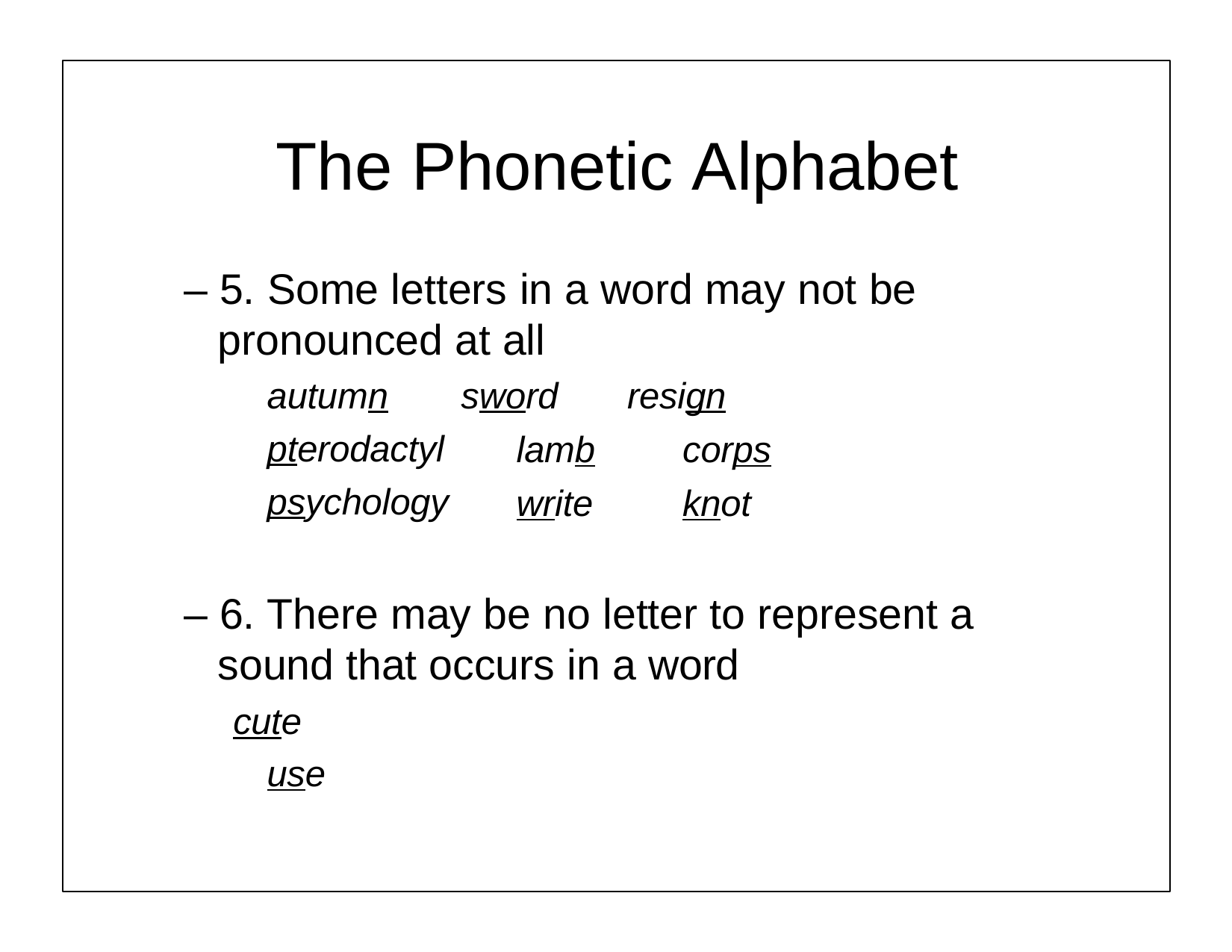

# The Phonetic Alphabet
– 5. Some letters in a word may not be pronounced at all
autumn pterodactyl psychology
sword
lamb write
resign
corps knot
– 6. There may be no letter to represent a sound that occurs in a word
cute use